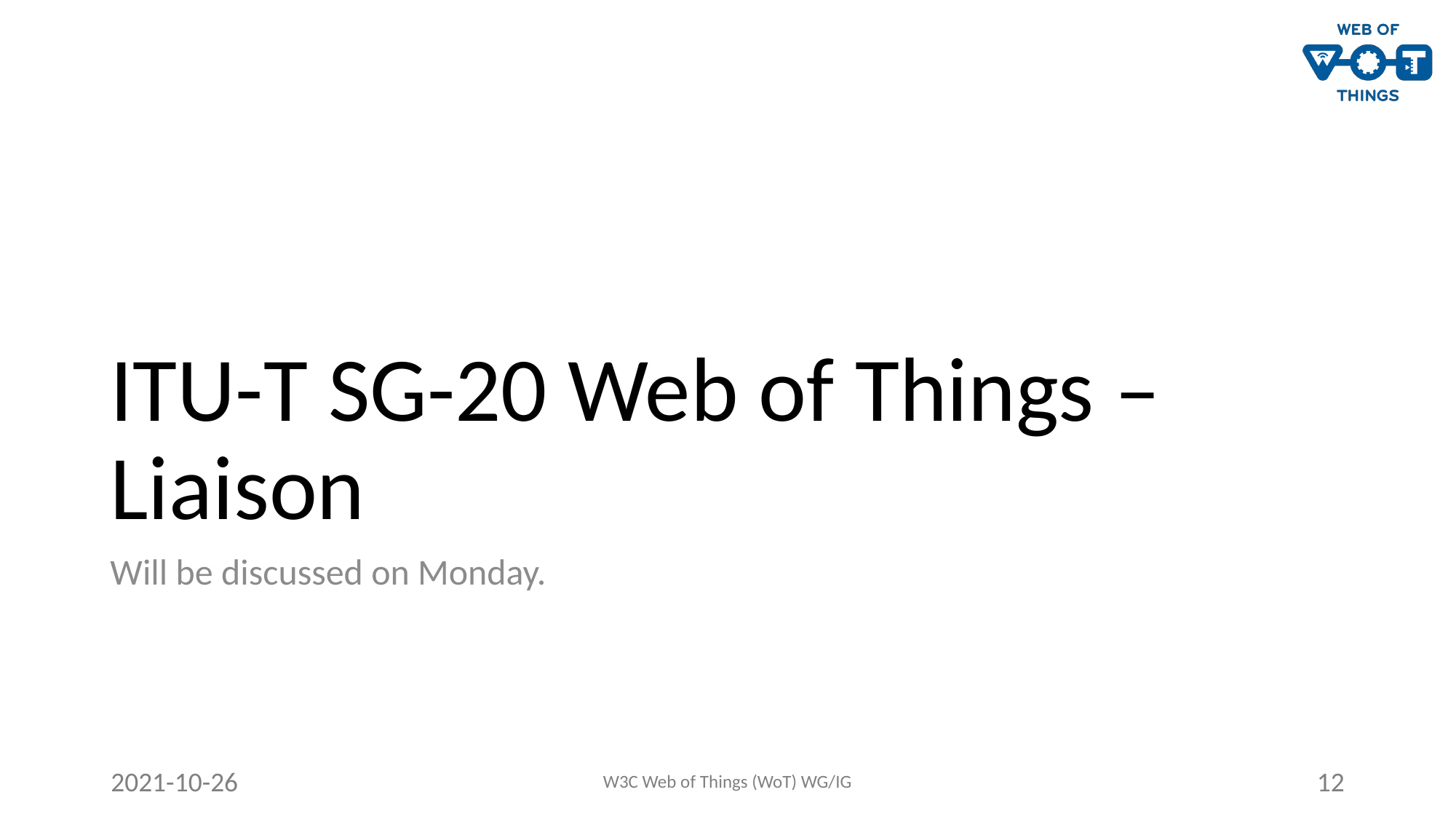

# ITU-T SG-20 Web of Things – Liaison
Will be discussed on Monday.
2021-10-26
W3C Web of Things (WoT) WG/IG
12